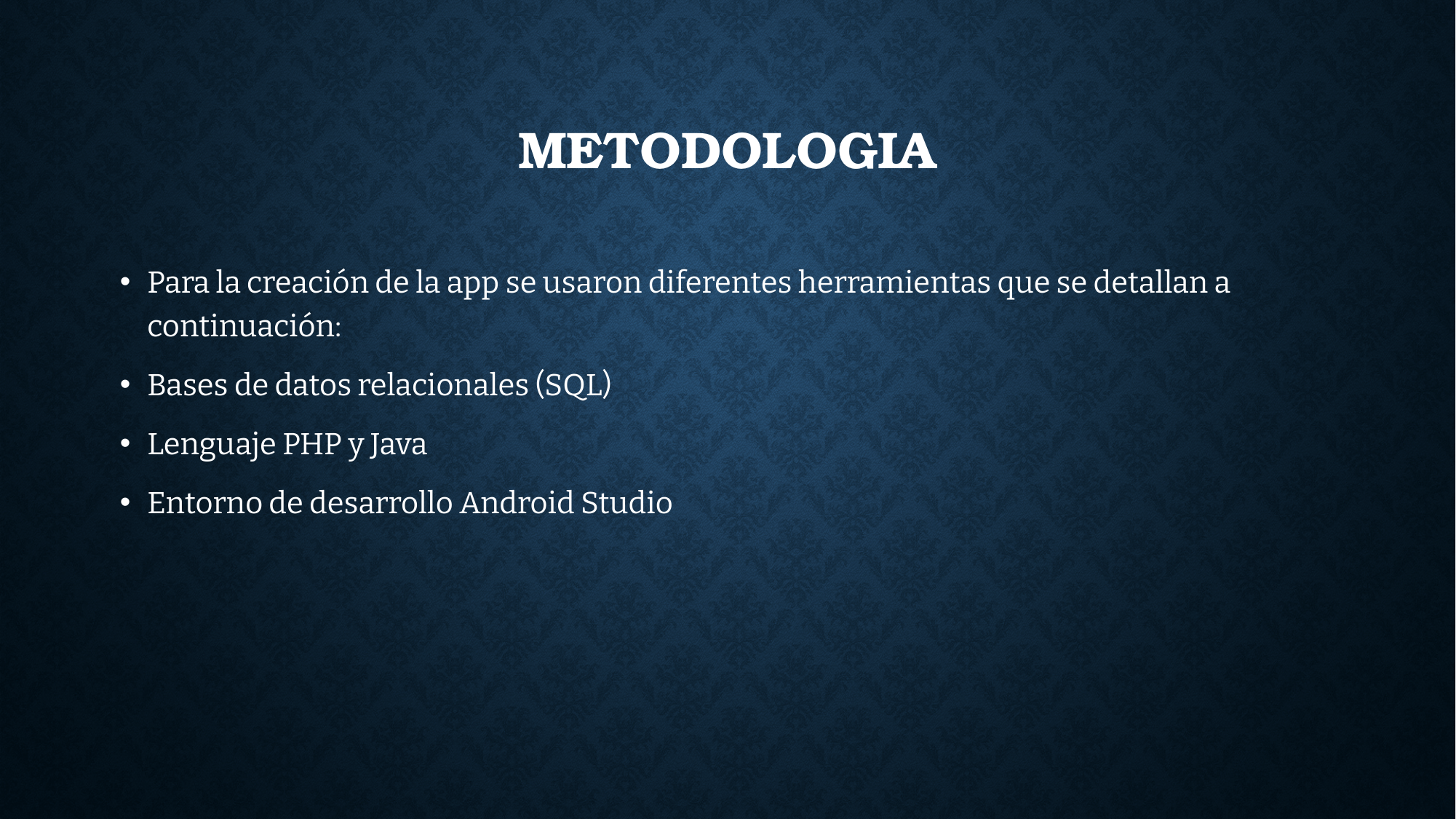

# Metodologia
Para la creación de la app se usaron diferentes herramientas que se detallan a continuación:
Bases de datos relacionales (SQL)
Lenguaje PHP y Java
Entorno de desarrollo Android Studio